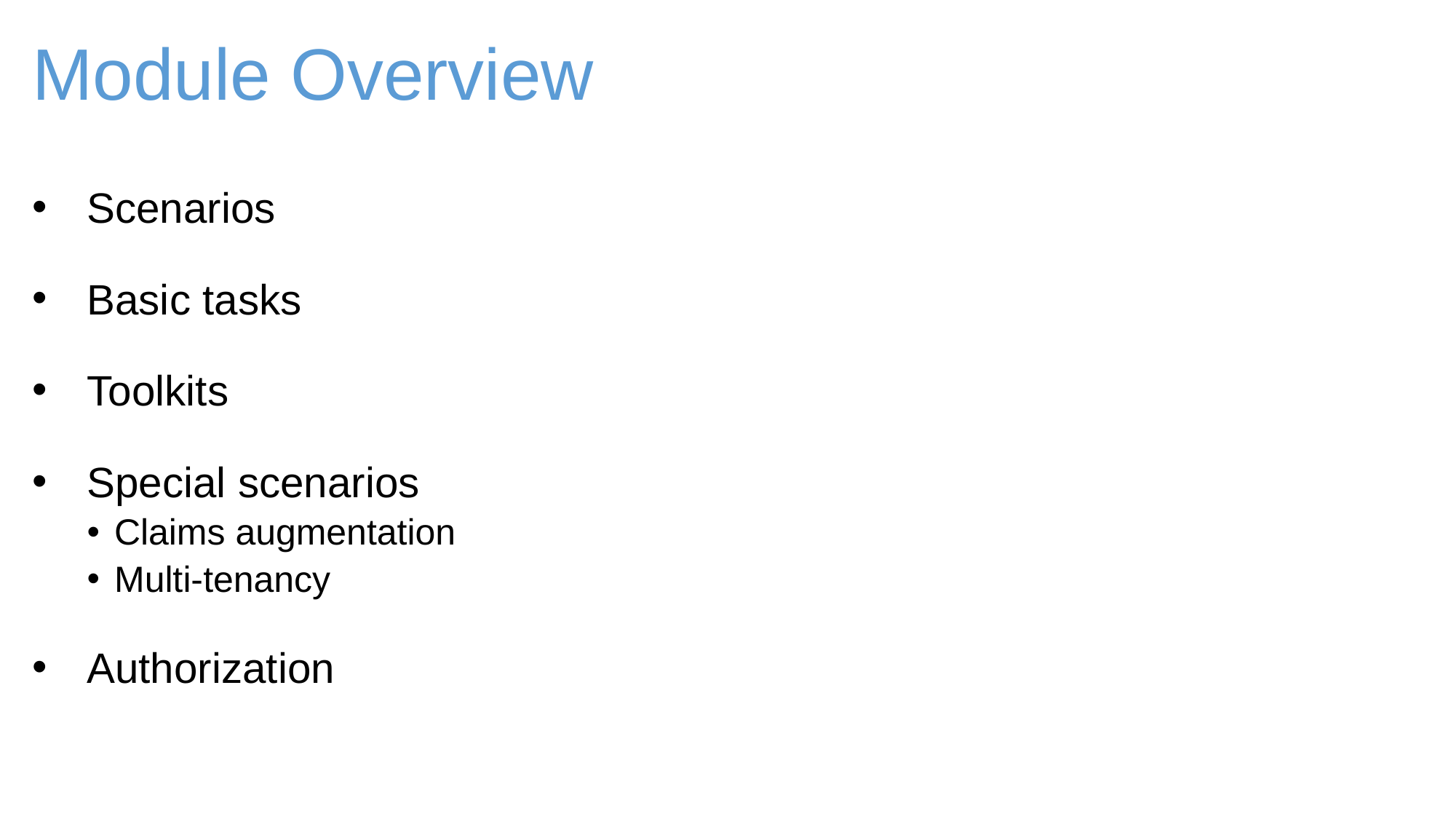

# Module Overview
Scenarios
Basic tasks
Toolkits
Special scenarios
Claims augmentation
Multi-tenancy
Authorization